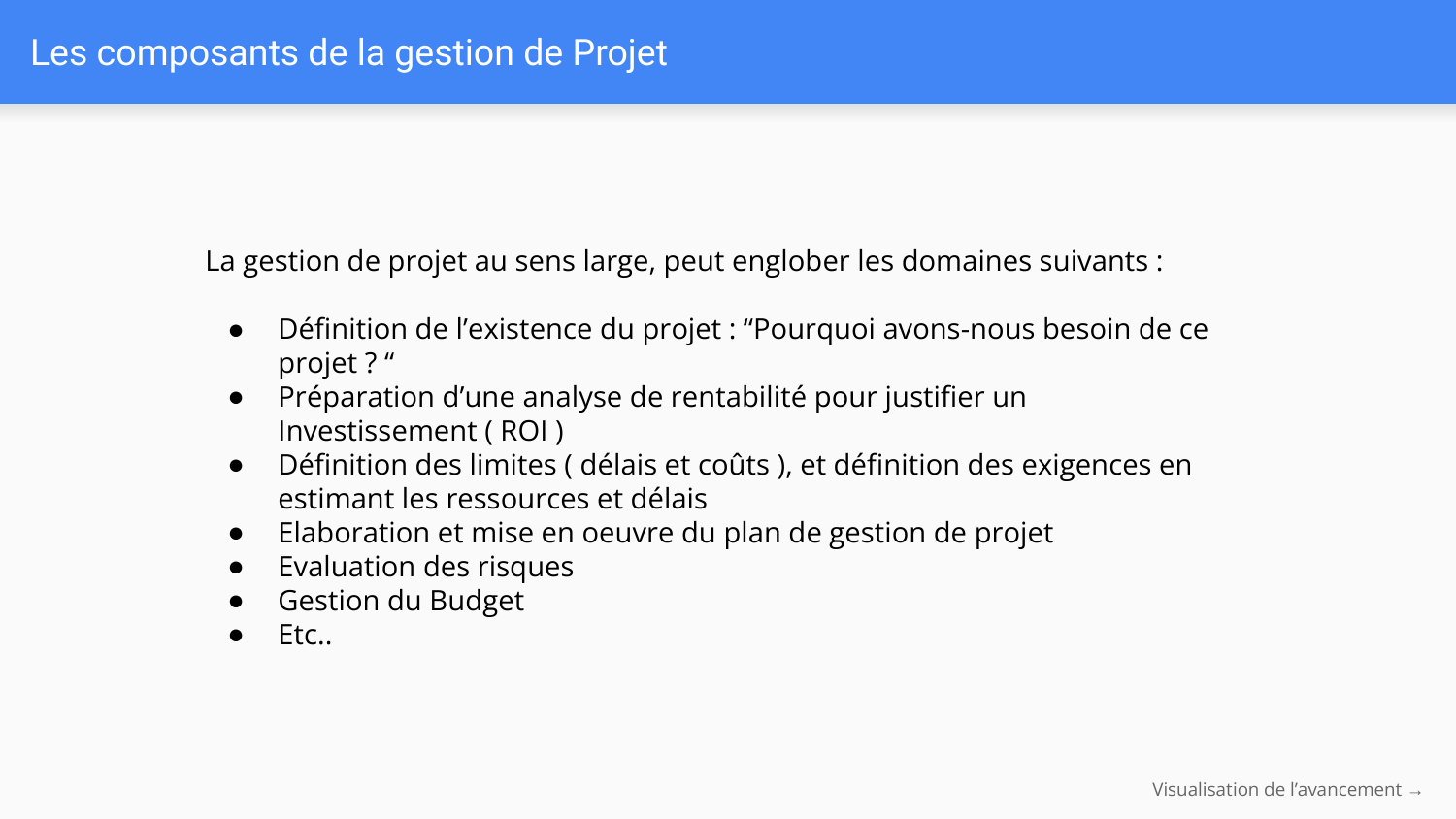

# Les composants de la gestion de Projet
La gestion de projet au sens large, peut englober les domaines suivants :

Définition de l’existence du projet : “Pourquoi avons-nous besoin de ce projet ? “
Préparation d’une analyse de rentabilité pour justifier un Investissement ( ROI )
Définition des limites ( délais et coûts ), et définition des exigences en estimant les ressources et délais
Elaboration et mise en oeuvre du plan de gestion de projet
Evaluation des risques
Gestion du Budget
Etc..
Visualisation de l’avancement →